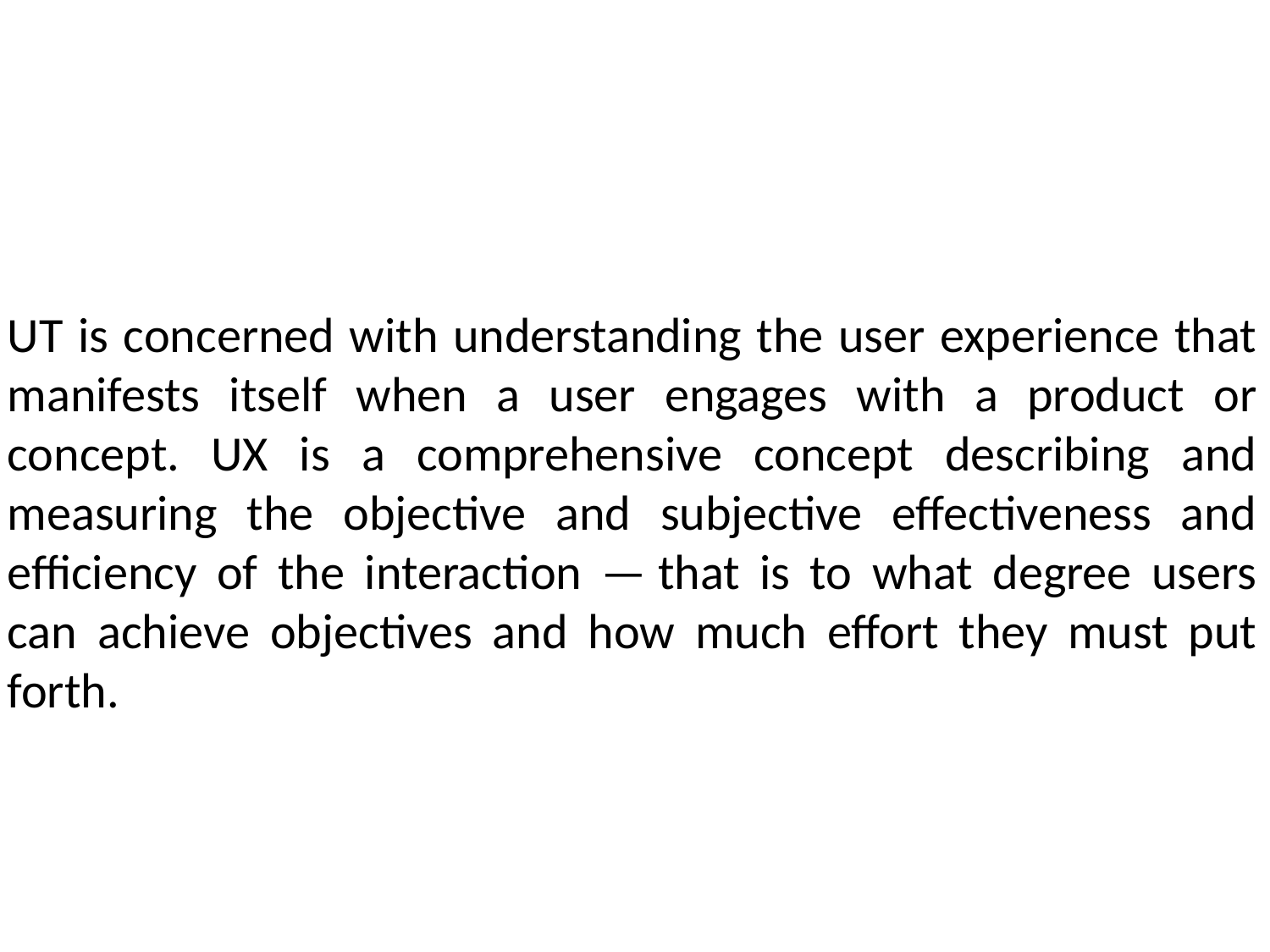

UT is concerned with understanding the user experience that manifests itself when a user engages with a product or concept. UX is a comprehensive concept describing and measuring the objective and subjective effectiveness and efficiency of the interaction — that is to what degree users can achieve objectives and how much effort they must put forth.